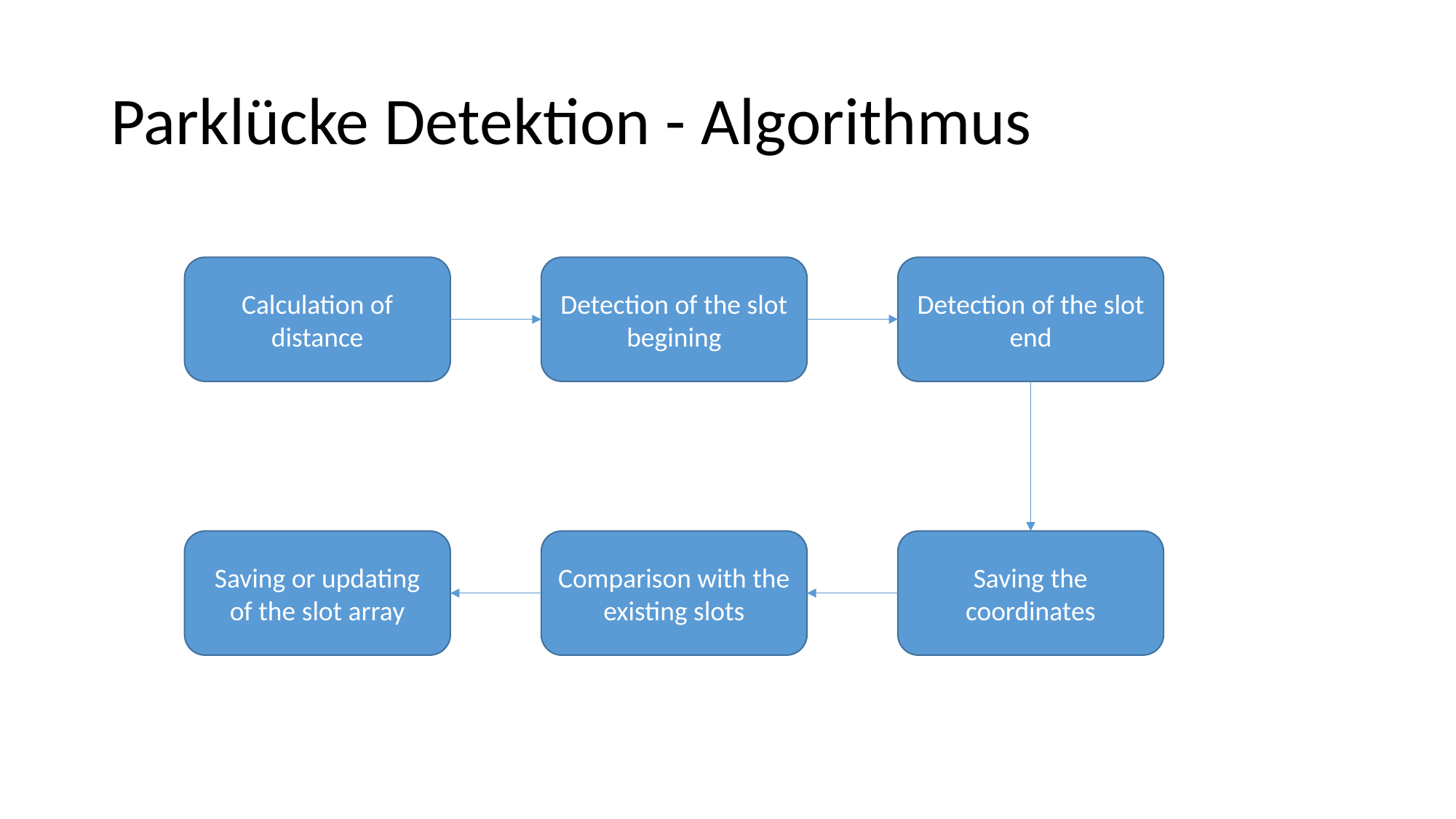

# Parklücke Detektion - Algorithmus
Detection of the slot begining
Calculation of distance
Detection of the slot end
Saving or updating of the slot array
Comparison with the existing slots
Saving the coordinates